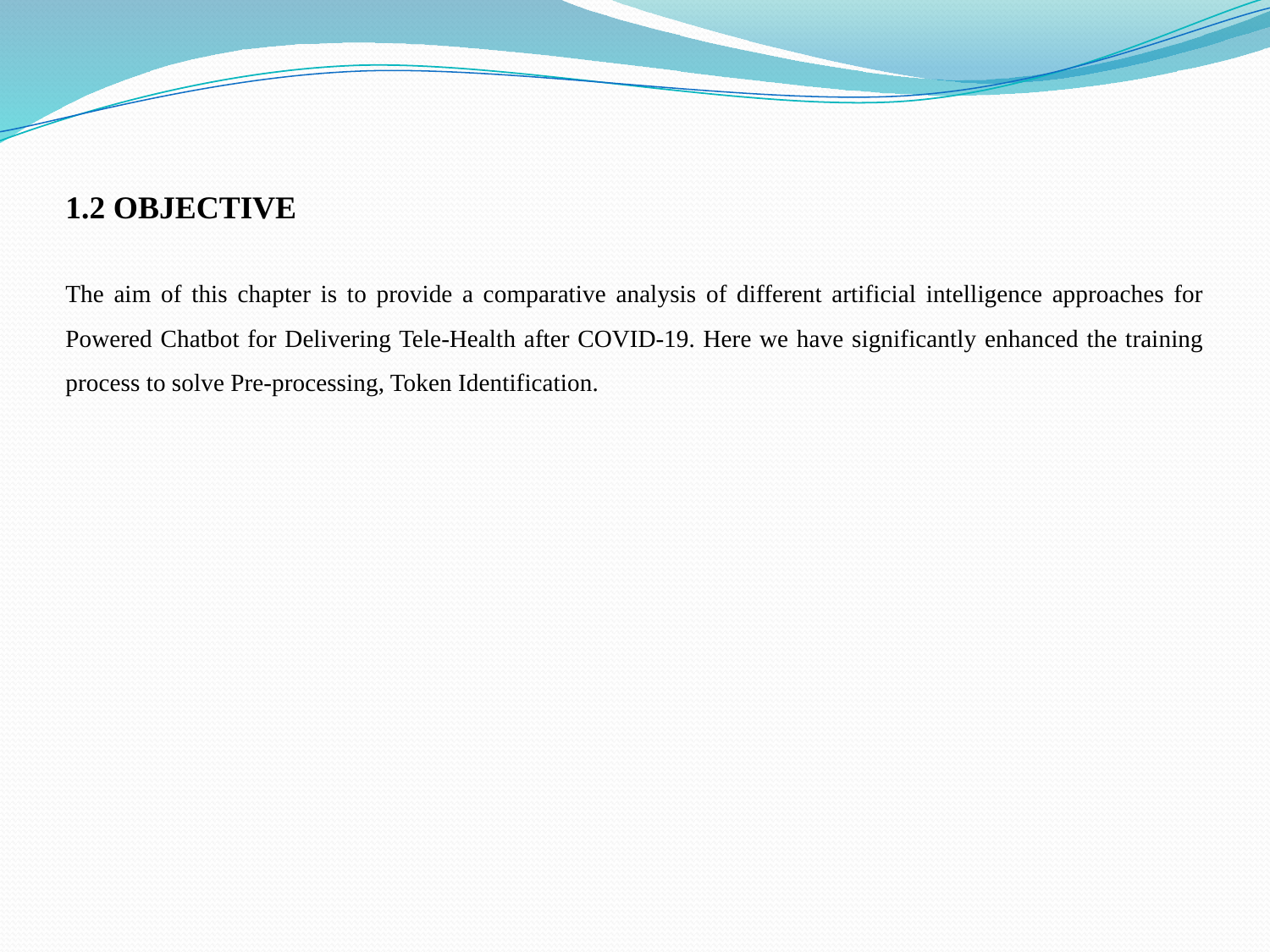

1.2 OBJECTIVE

The aim of this chapter is to provide a comparative analysis of different artificial intelligence approaches for Powered Chatbot for Delivering Tele-Health after COVID-19. Here we have significantly enhanced the training process to solve Pre-processing, Token Identification.